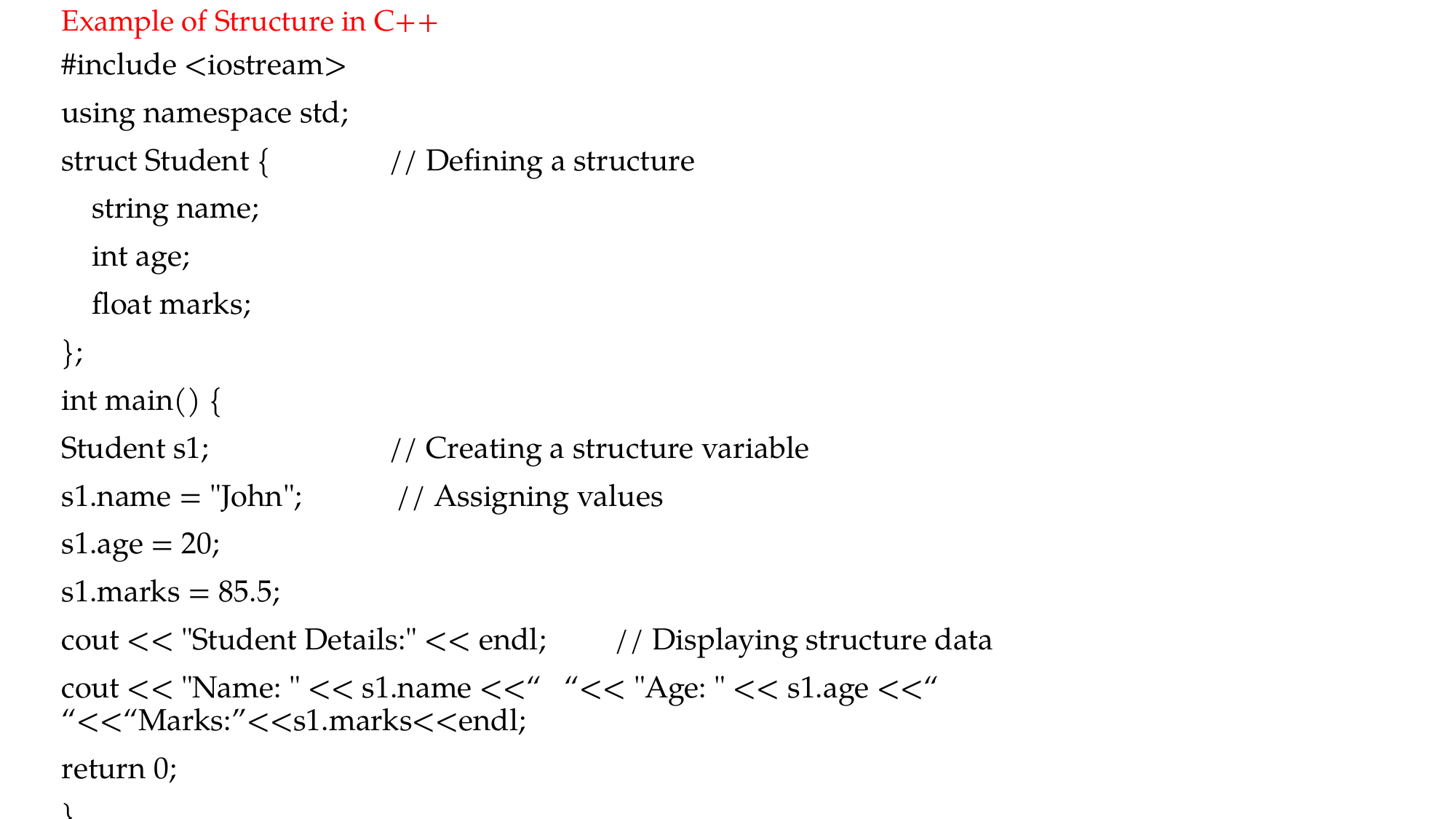

# Example of Structure in C++
#include <iostream>
using namespace std;
struct Student {		// Defining a structure
    string name;
    int age;
    float marks;
};
int main() {
Student s1;		// Creating a structure variable
s1.name = "John";	 // Assigning values
s1.age = 20;
s1.marks = 85.5;
cout << "Student Details:" << endl;	 // Displaying structure data
cout << "Name: " << s1.name <<“   “<< "Age: " << s1.age <<“ “<<“Marks:”<<s1.marks<<endl;
return 0;
}